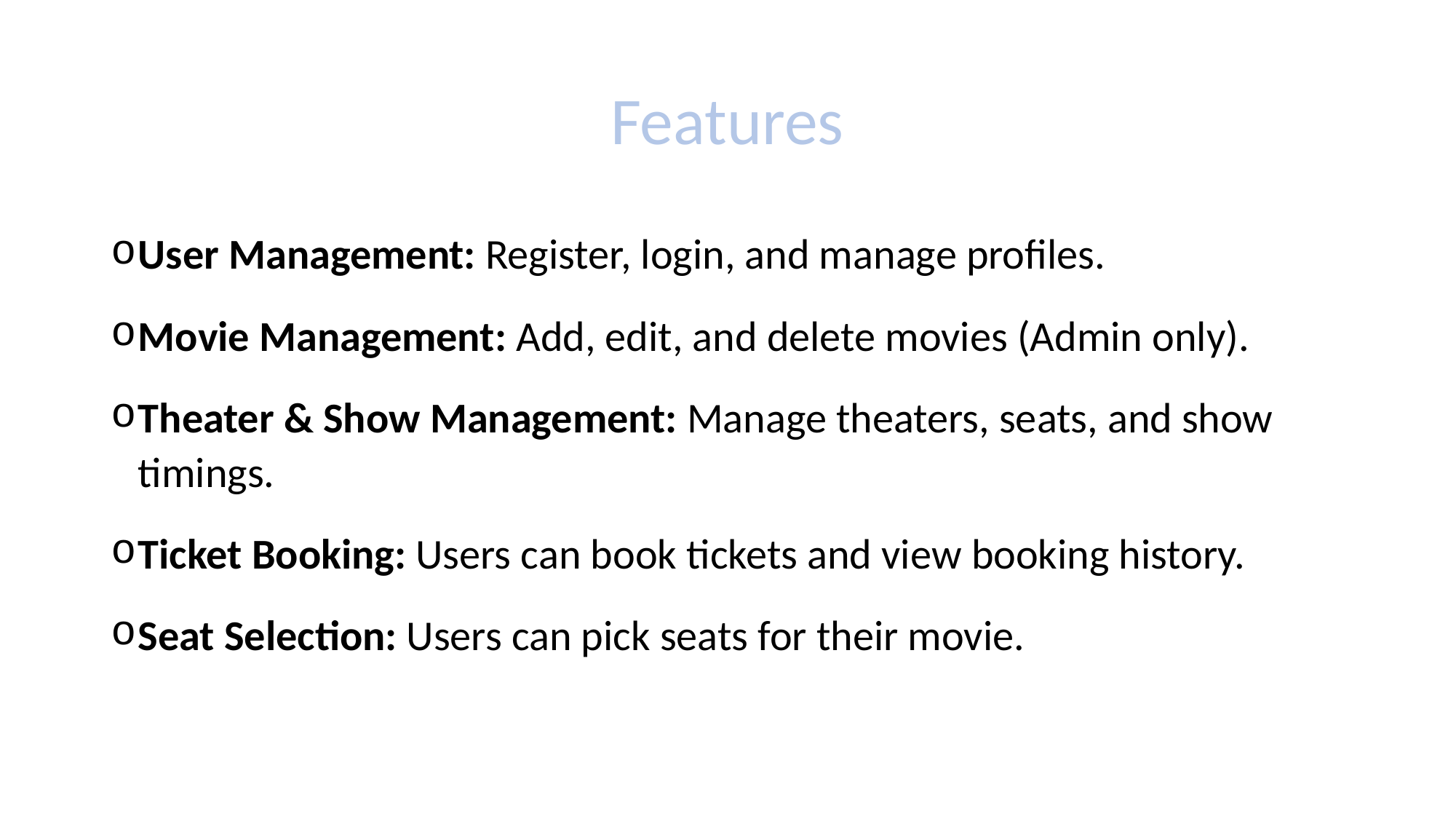

# Features
User Management: Register, login, and manage profiles.
Movie Management: Add, edit, and delete movies (Admin only).
Theater & Show Management: Manage theaters, seats, and show timings.
Ticket Booking: Users can book tickets and view booking history.
Seat Selection: Users can pick seats for their movie.